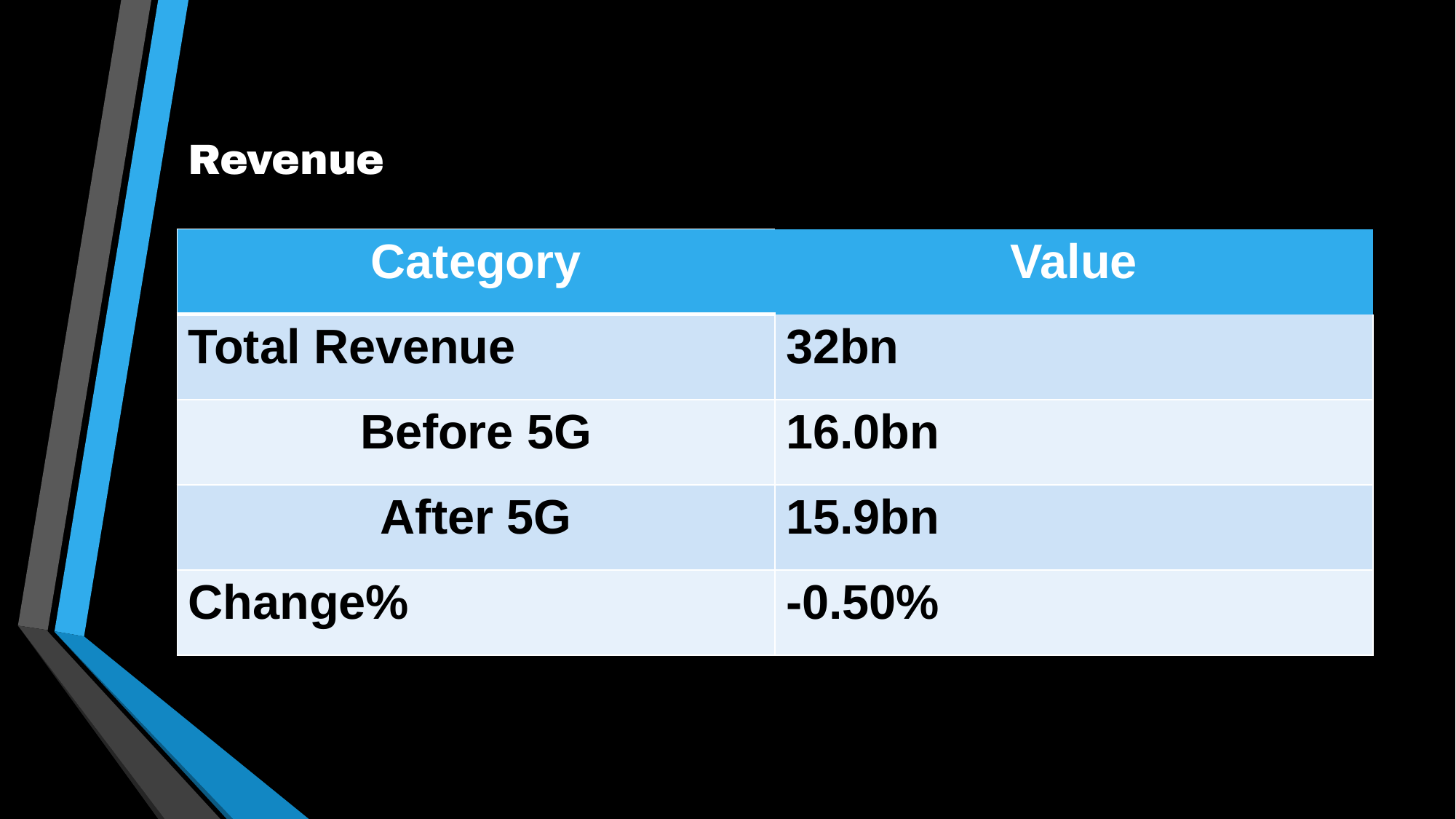

# Revenue
| Category | Value |
| --- | --- |
| Total Revenue | 32bn |
| Before 5G | 16.0bn |
| After 5G | 15.9bn |
| Change% | -0.50% |